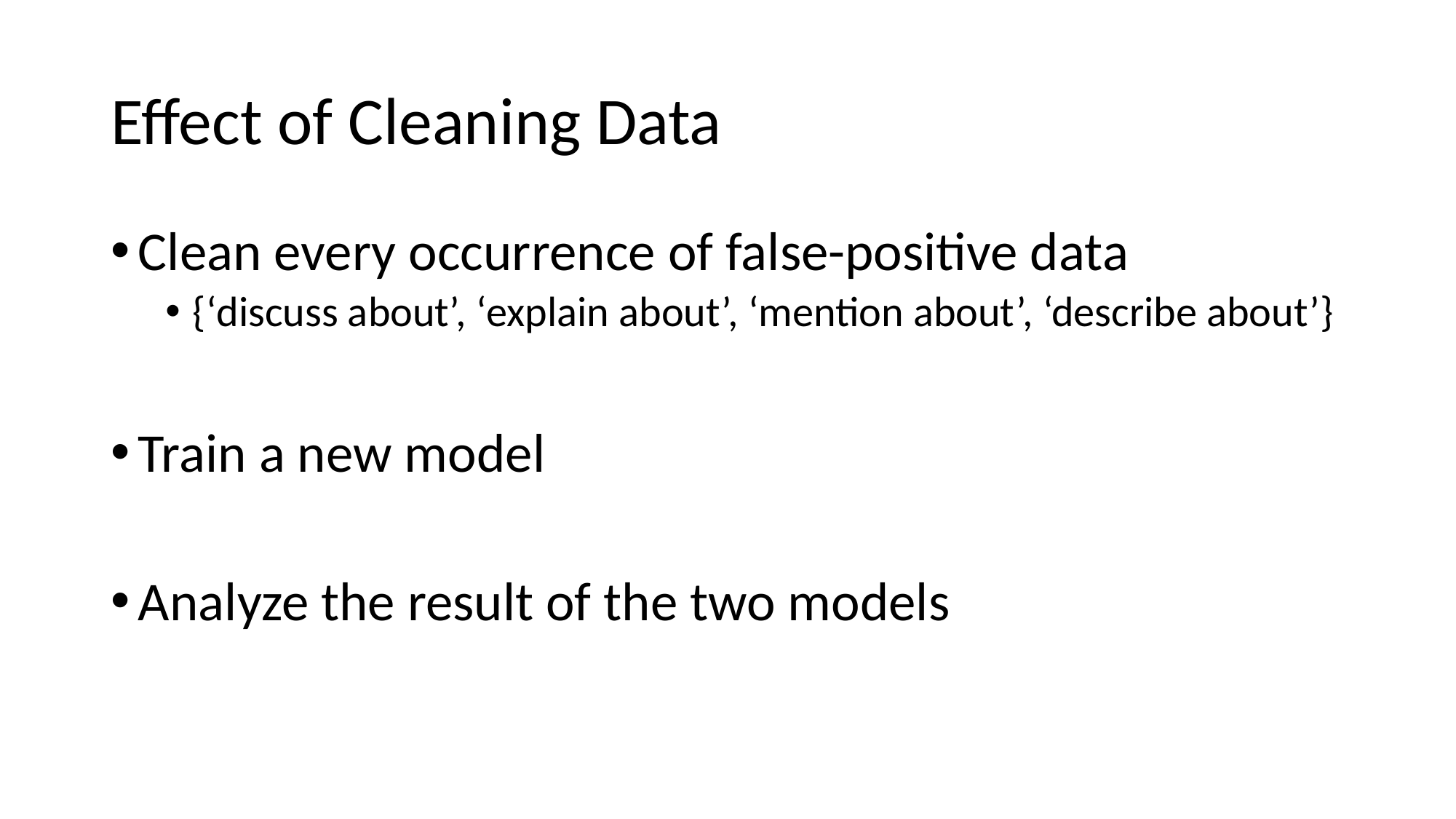

# Effect of Cleaning Data
Clean every occurrence of false-positive data
{‘discuss about’, ‘explain about’, ‘mention about’, ‘describe about’}

Train a new model

Analyze the result of the two models